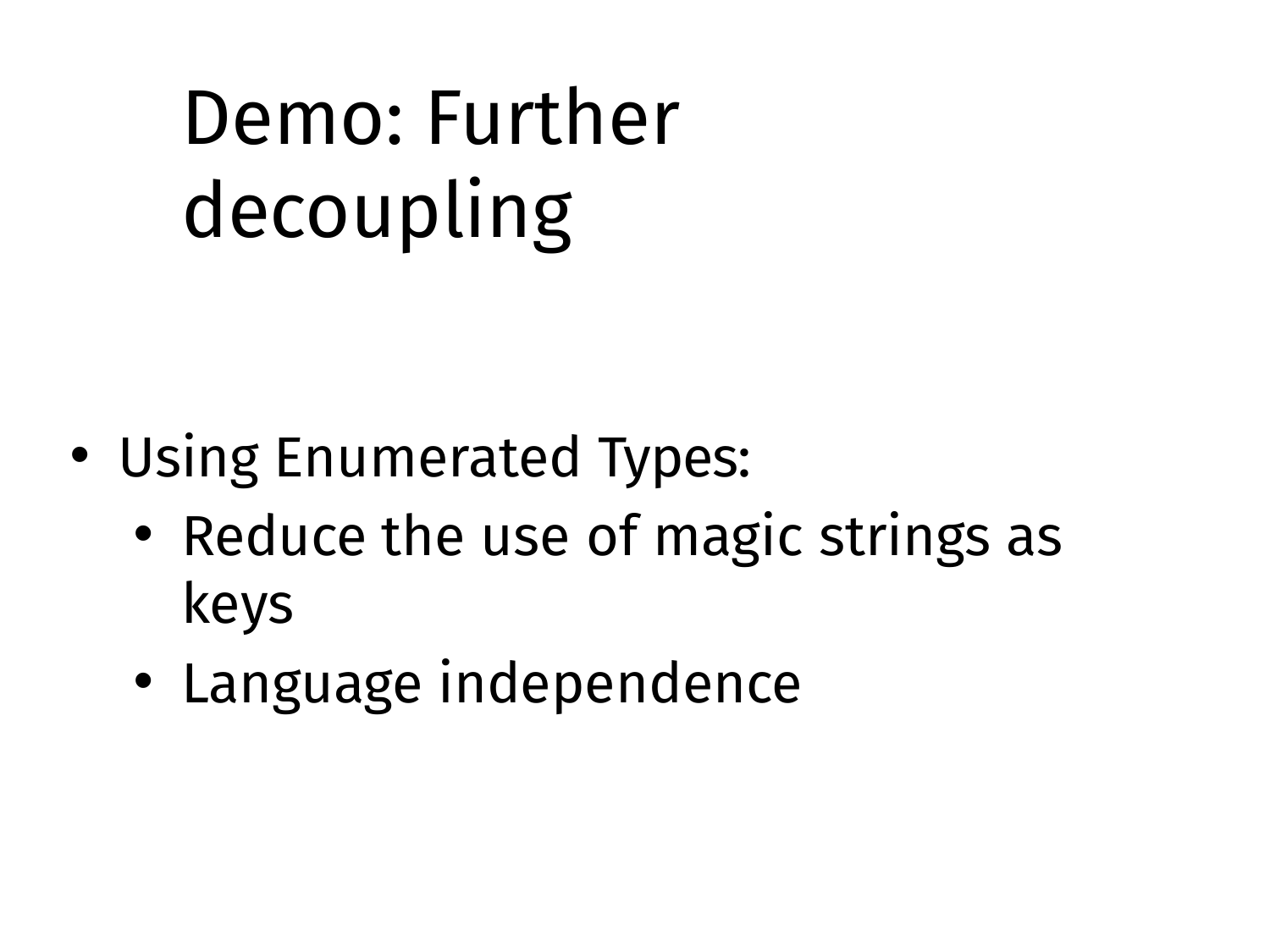

# Demo: Further decoupling
Using Enumerated Types:
Reduce the use of magic strings as keys
Language independence